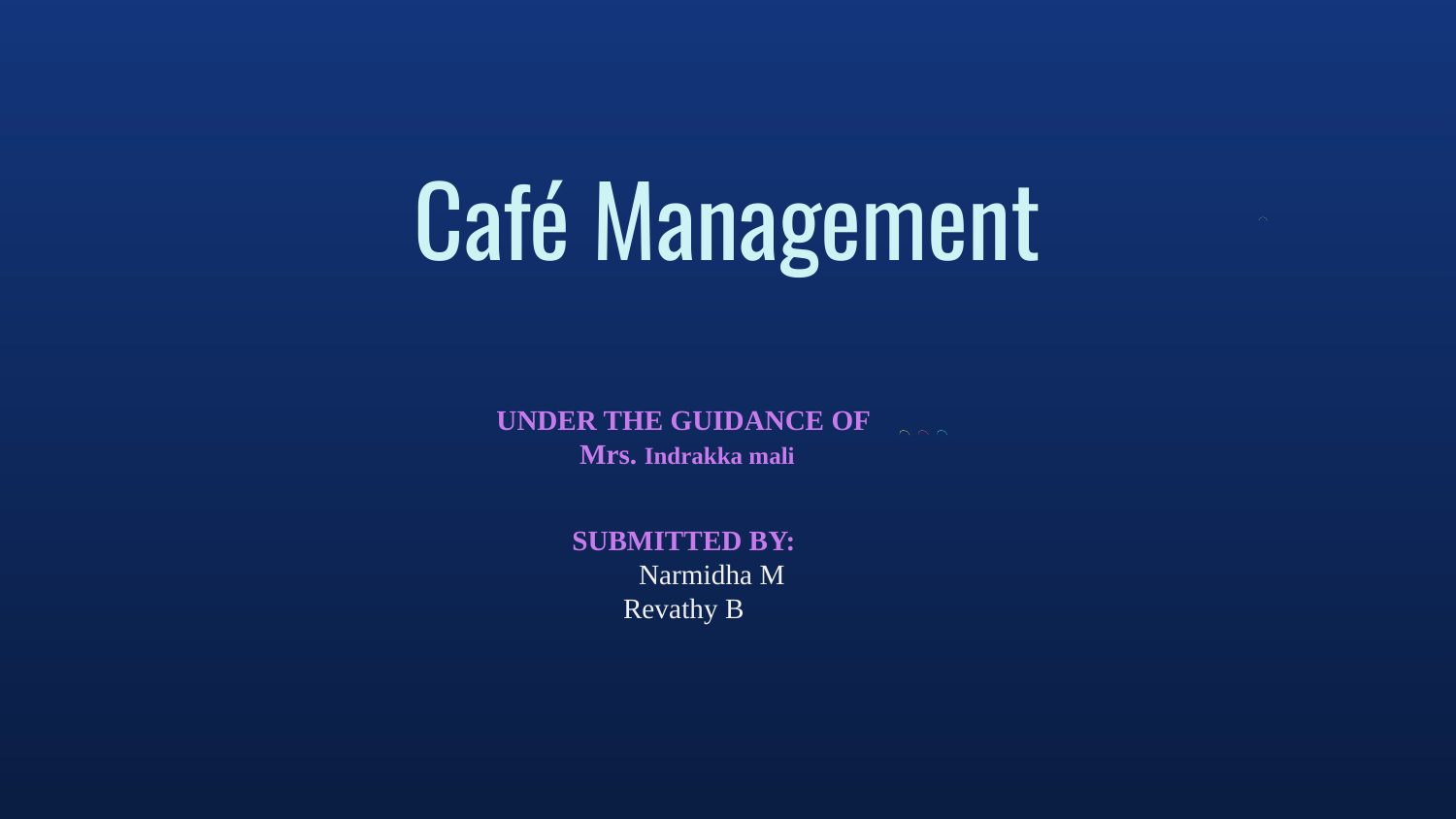

# Café Management

UNDER THE GUIDANCE OF
 Mrs. Indrakka mali

SUBMITTED BY:
        Narmidha M
Revathy B